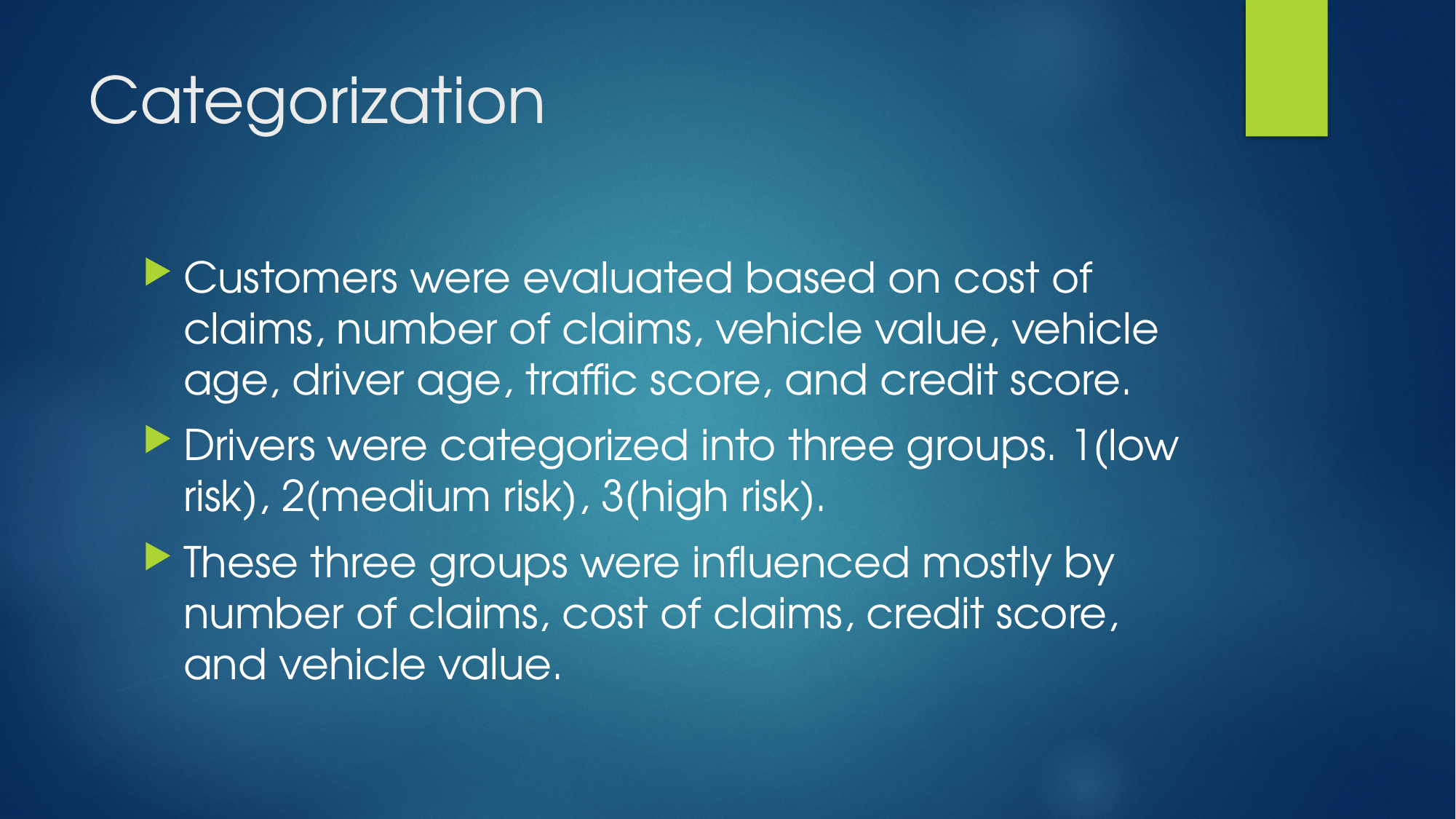

# Categorization
Customers were evaluated based on cost of claims, number of claims, vehicle value, vehicle age, driver age, traffic score, and credit score.
Drivers were categorized into three groups. 1(low risk), 2(medium risk), 3(high risk).
These three groups were influenced mostly by number of claims, cost of claims, credit score, and vehicle value.